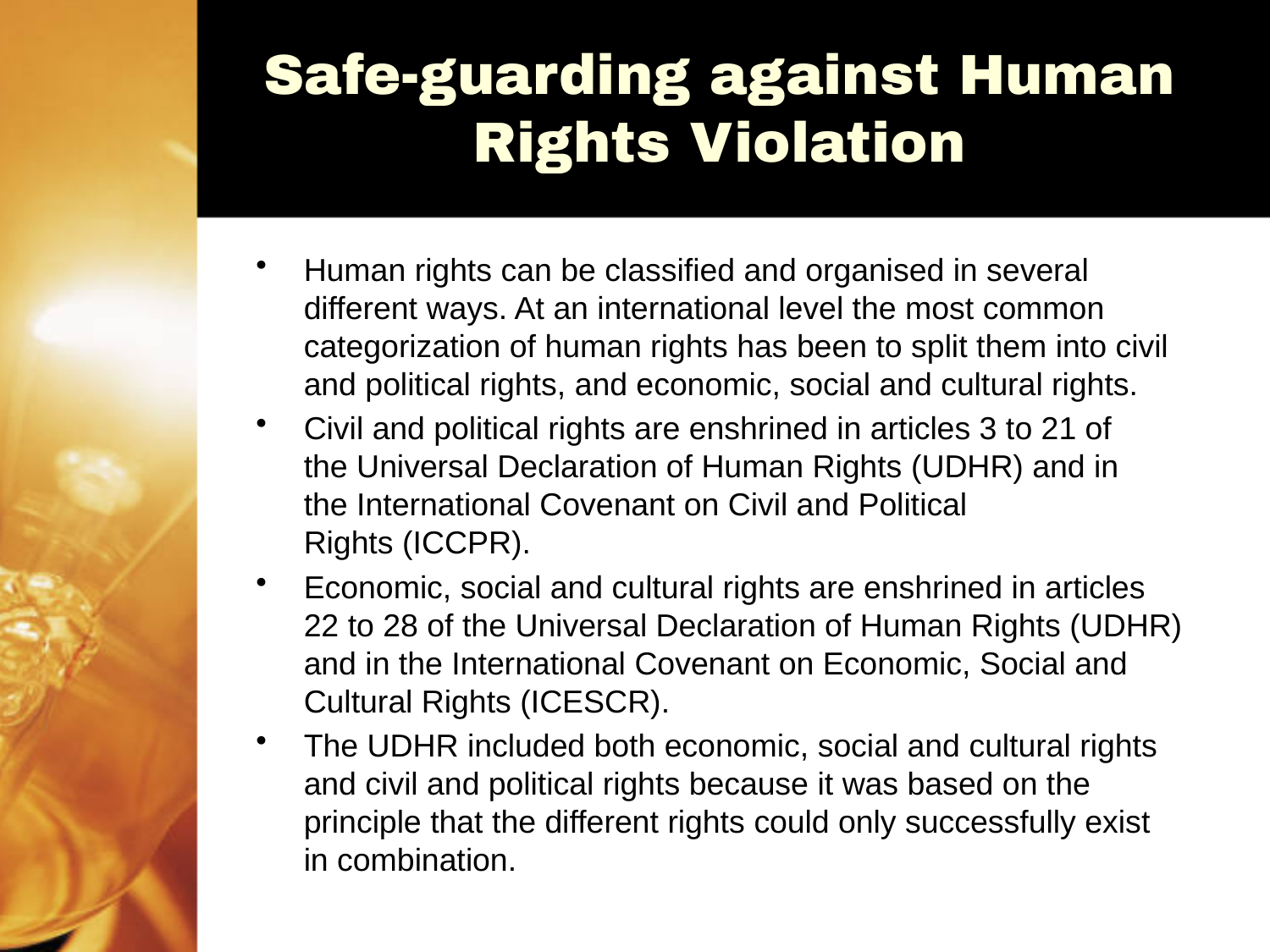

# Safe-guarding against Human Rights Violation
Human rights can be classified and organised in several different ways. At an international level the most common categorization of human rights has been to split them into civil and political rights, and economic, social and cultural rights.
Civil and political rights are enshrined in articles 3 to 21 of the Universal Declaration of Human Rights (UDHR) and in the International Covenant on Civil and Political Rights (ICCPR).
Economic, social and cultural rights are enshrined in articles 22 to 28 of the Universal Declaration of Human Rights (UDHR) and in the International Covenant on Economic, Social and Cultural Rights (ICESCR).
The UDHR included both economic, social and cultural rights and civil and political rights because it was based on the principle that the different rights could only successfully exist in combination.